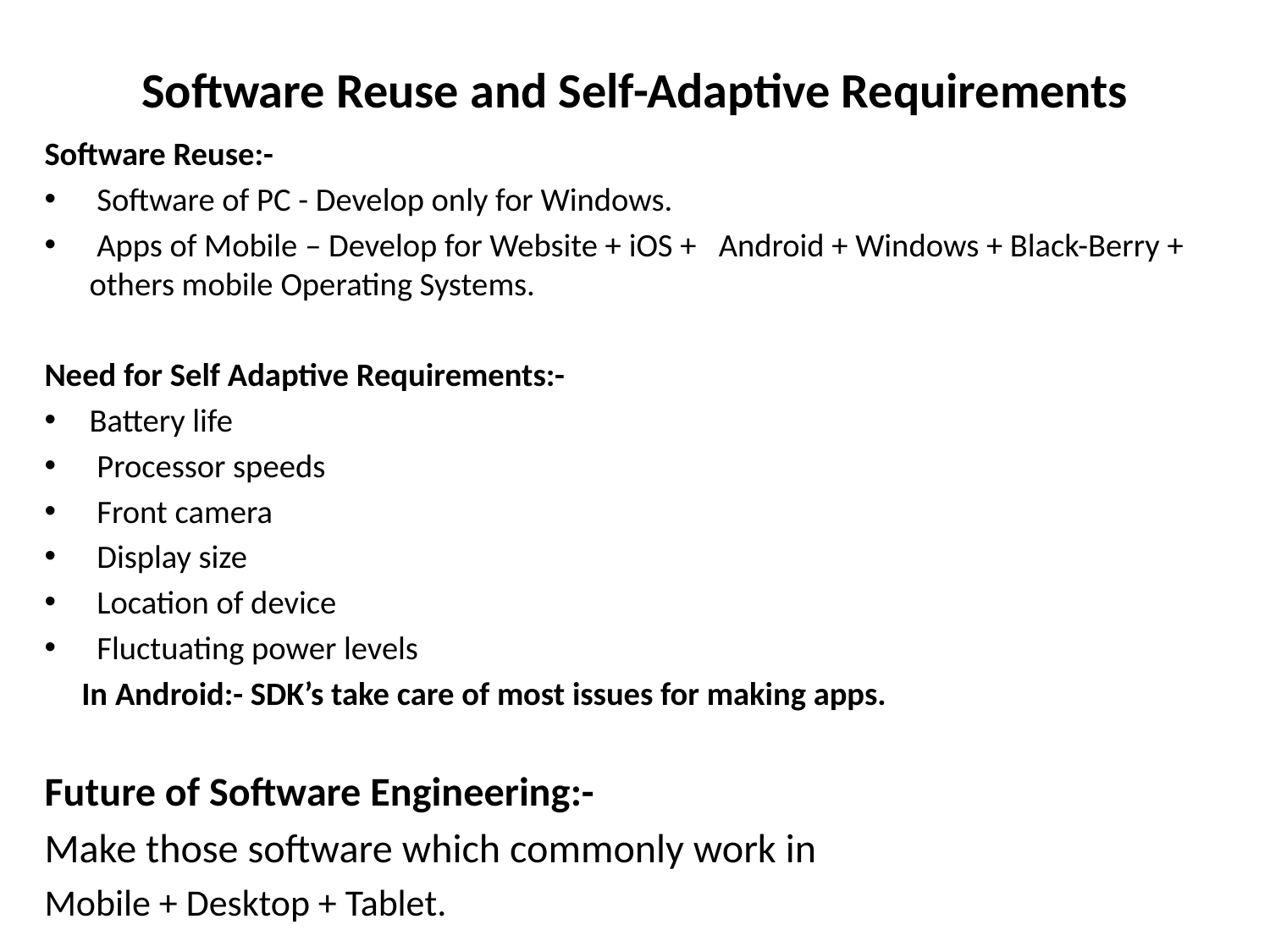

# Software Reuse and Self-Adaptive Requirements
Software Reuse:-
 Software of PC - Develop only for Windows.
 Apps of Mobile – Develop for Website + iOS +   Android + Windows + Black-Berry + others mobile Operating Systems.

Need for Self Adaptive Requirements:-
Battery life
 Processor speeds
 Front camera
 Display size
 Location of device
 Fluctuating power levels
     In Android:- SDK’s take care of most issues for making apps.

Future of Software Engineering:-
Make those software which commonly work in
Mobile + Desktop + Tablet.